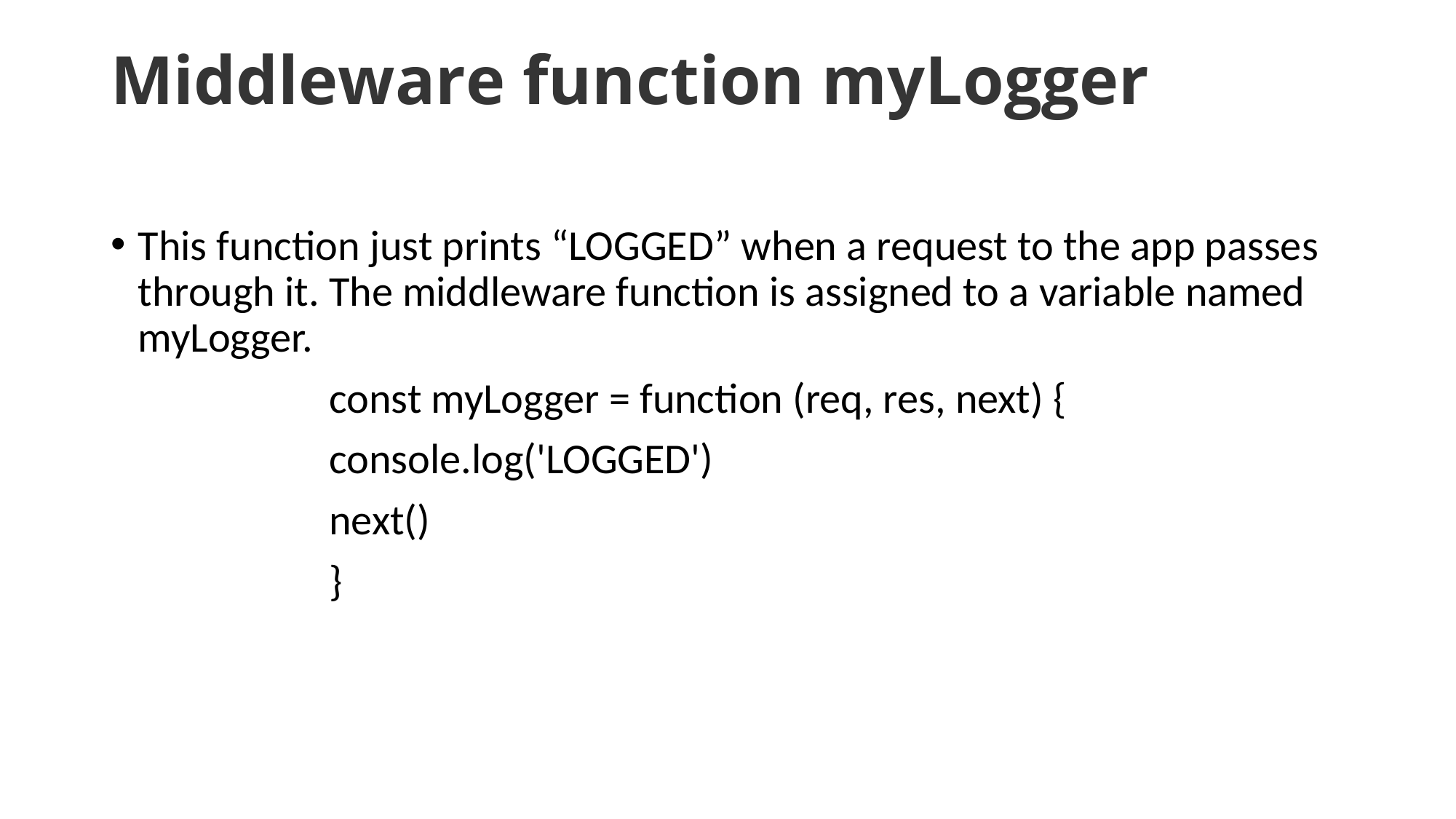

# Middleware function myLogger
This function just prints “LOGGED” when a request to the app passes through it. The middleware function is assigned to a variable named myLogger.
		const myLogger = function (req, res, next) {
  		console.log('LOGGED')
  		next()
		}